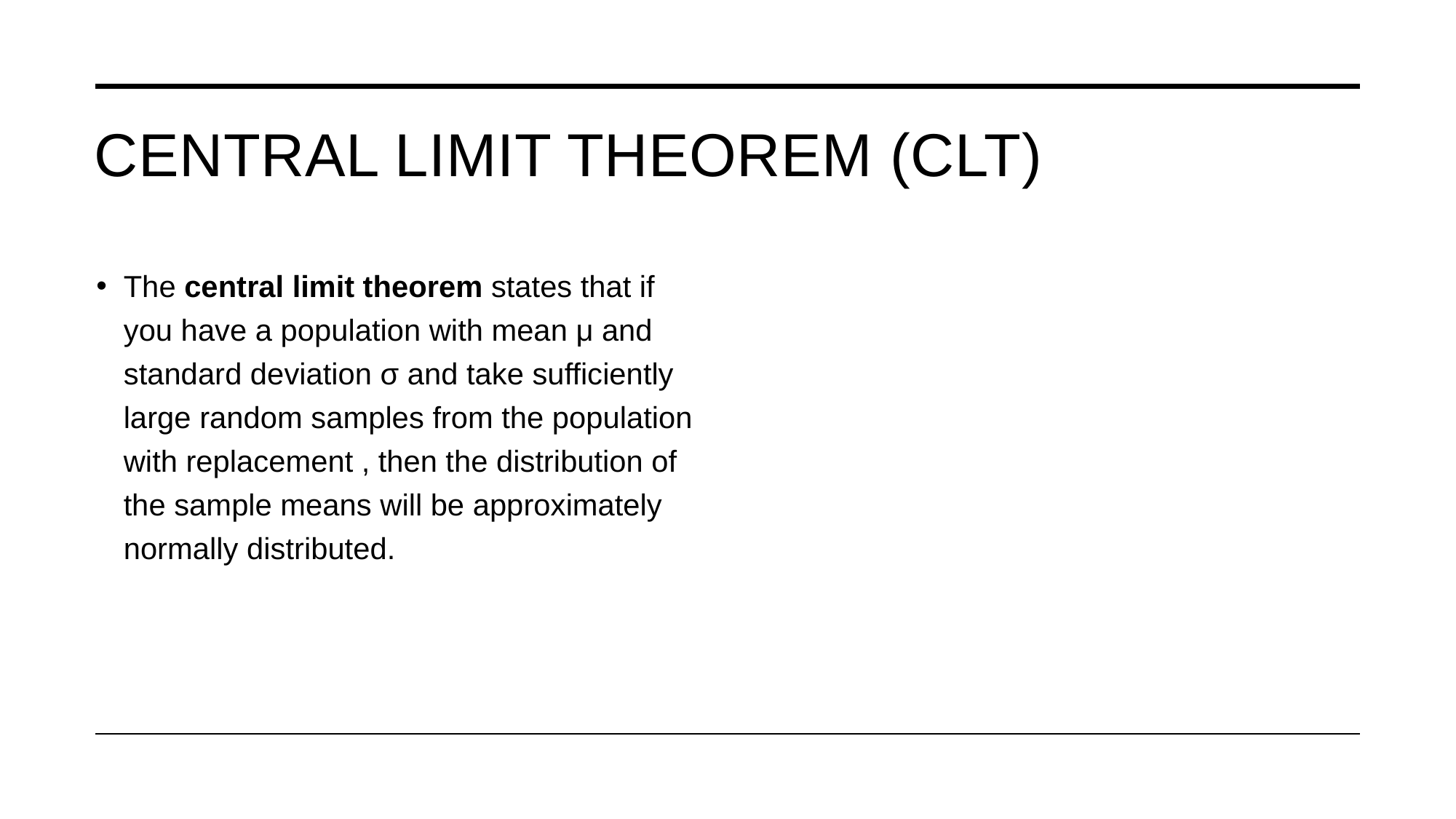

# Central limit theorem (CLT)
The central limit theorem states that if you have a population with mean μ and standard deviation σ and take sufficiently large random samples from the population with replacement , then the distribution of the sample means will be approximately normally distributed.